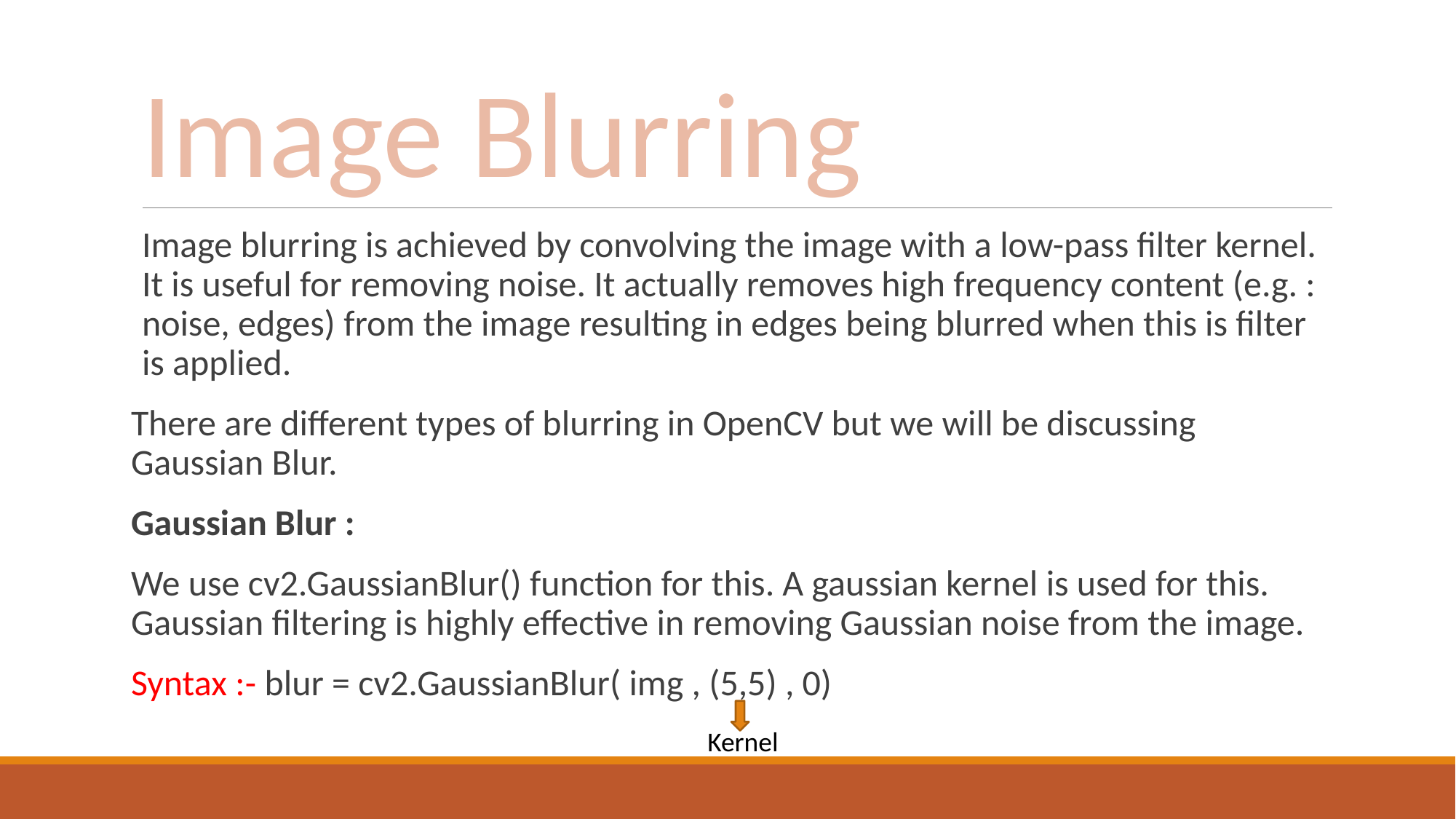

# Image Blurring
Image blurring is achieved by convolving the image with a low-pass filter kernel. It is useful for removing noise. It actually removes high frequency content (e.g. : noise, edges) from the image resulting in edges being blurred when this is filter is applied.
There are different types of blurring in OpenCV but we will be discussing Gaussian Blur.
Gaussian Blur :
We use cv2.GaussianBlur() function for this. A gaussian kernel is used for this. Gaussian filtering is highly effective in removing Gaussian noise from the image.
Syntax :- blur = cv2.GaussianBlur( img , (5,5) , 0)

Kernel